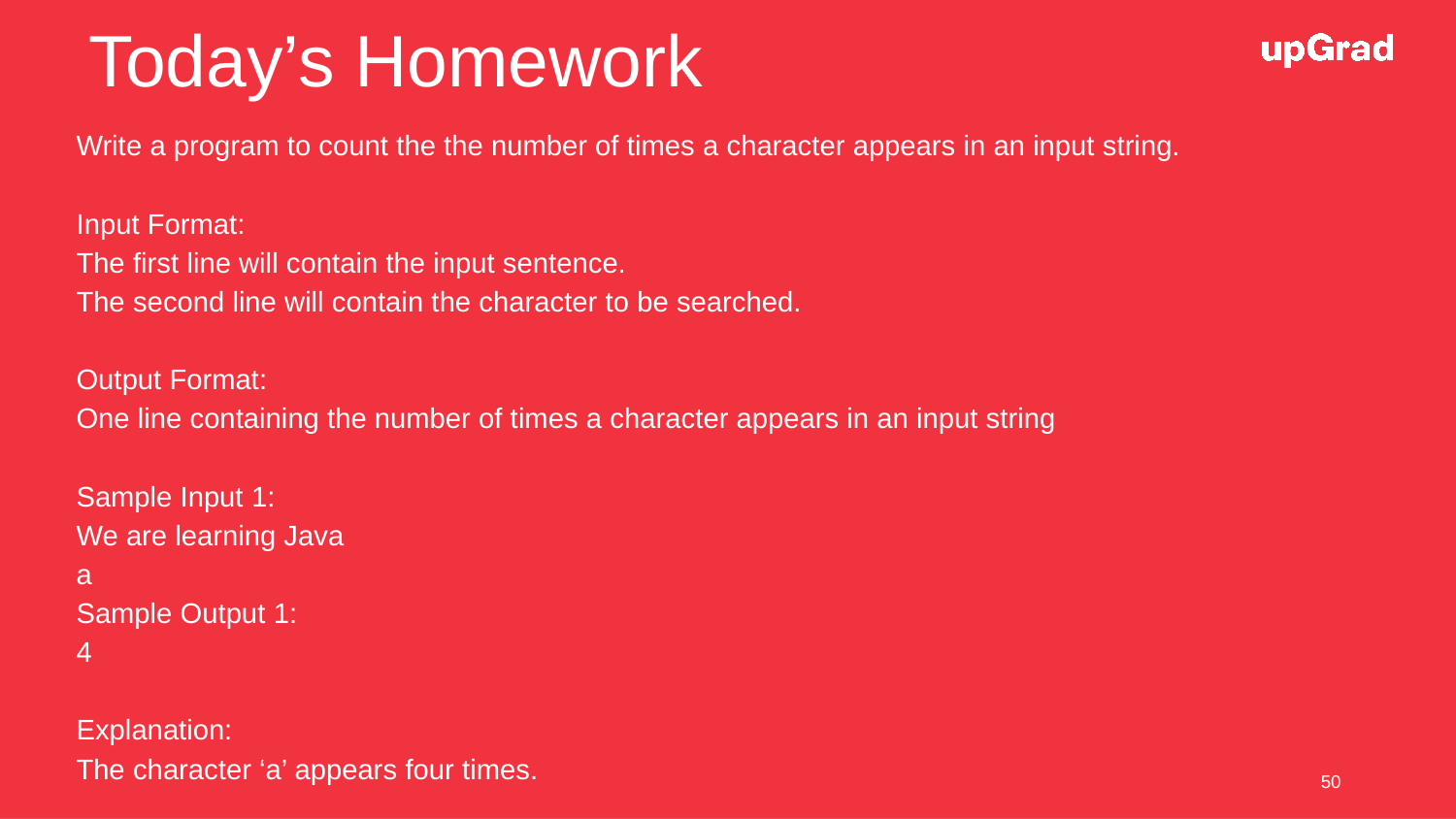

# Today’s Homework
Write a program to count the the number of times a character appears in an input string.

Input Format:
The first line will contain the input sentence.
The second line will contain the character to be searched.

Output Format:
One line containing the number of times a character appears in an input string

Sample Input 1:
We are learning Java
a
Sample Output 1:
4

Explanation:
The character ‘a’ appears four times.

50